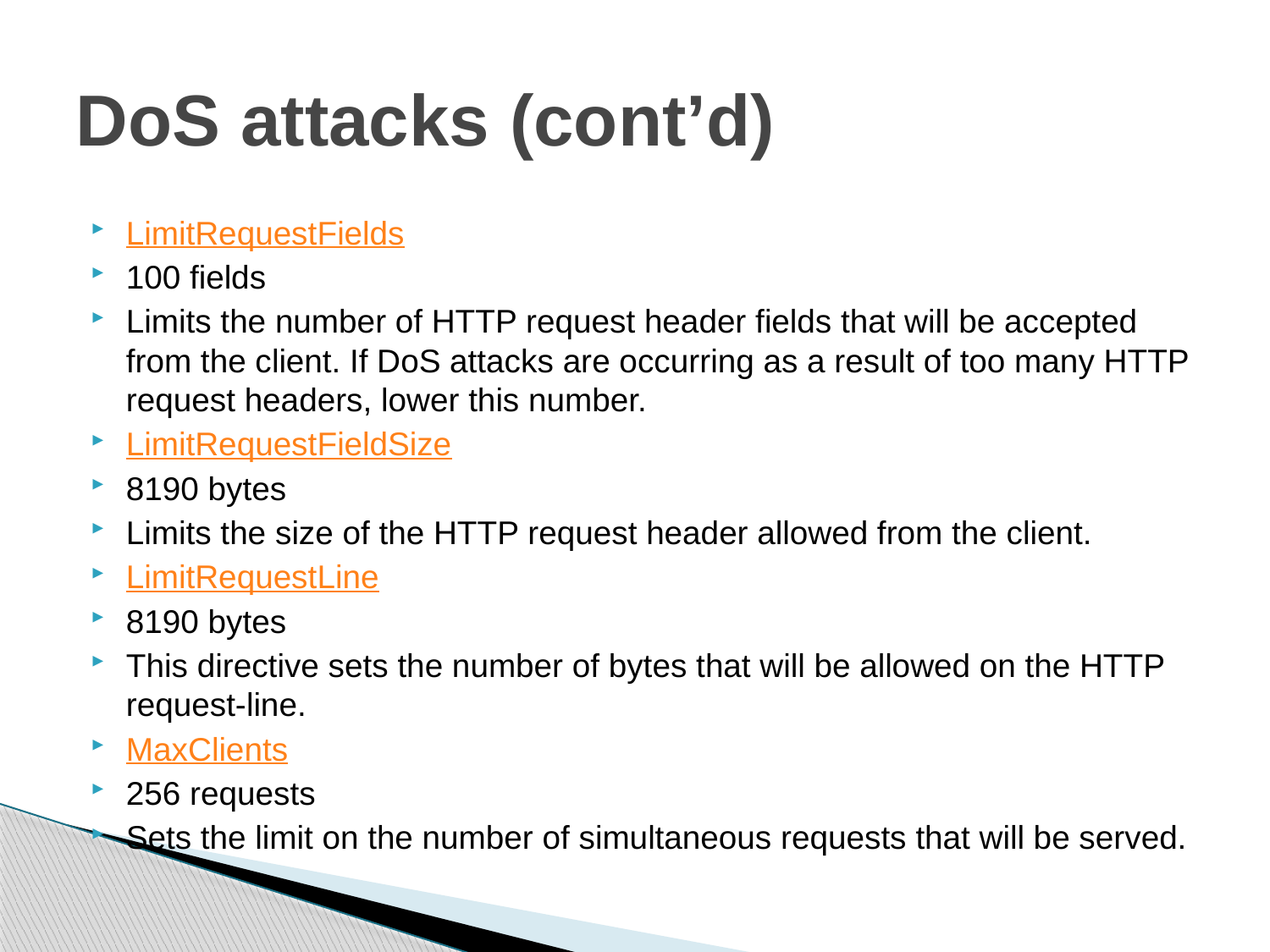

# DoS attacks (cont’d)
LimitRequestFields
100 fields
Limits the number of HTTP request header fields that will be accepted from the client. If DoS attacks are occurring as a result of too many HTTP request headers, lower this number.
LimitRequestFieldSize
8190 bytes
Limits the size of the HTTP request header allowed from the client.
LimitRequestLine
8190 bytes
This directive sets the number of bytes that will be allowed on the HTTP request-line.
MaxClients
256 requests
Sets the limit on the number of simultaneous requests that will be served.